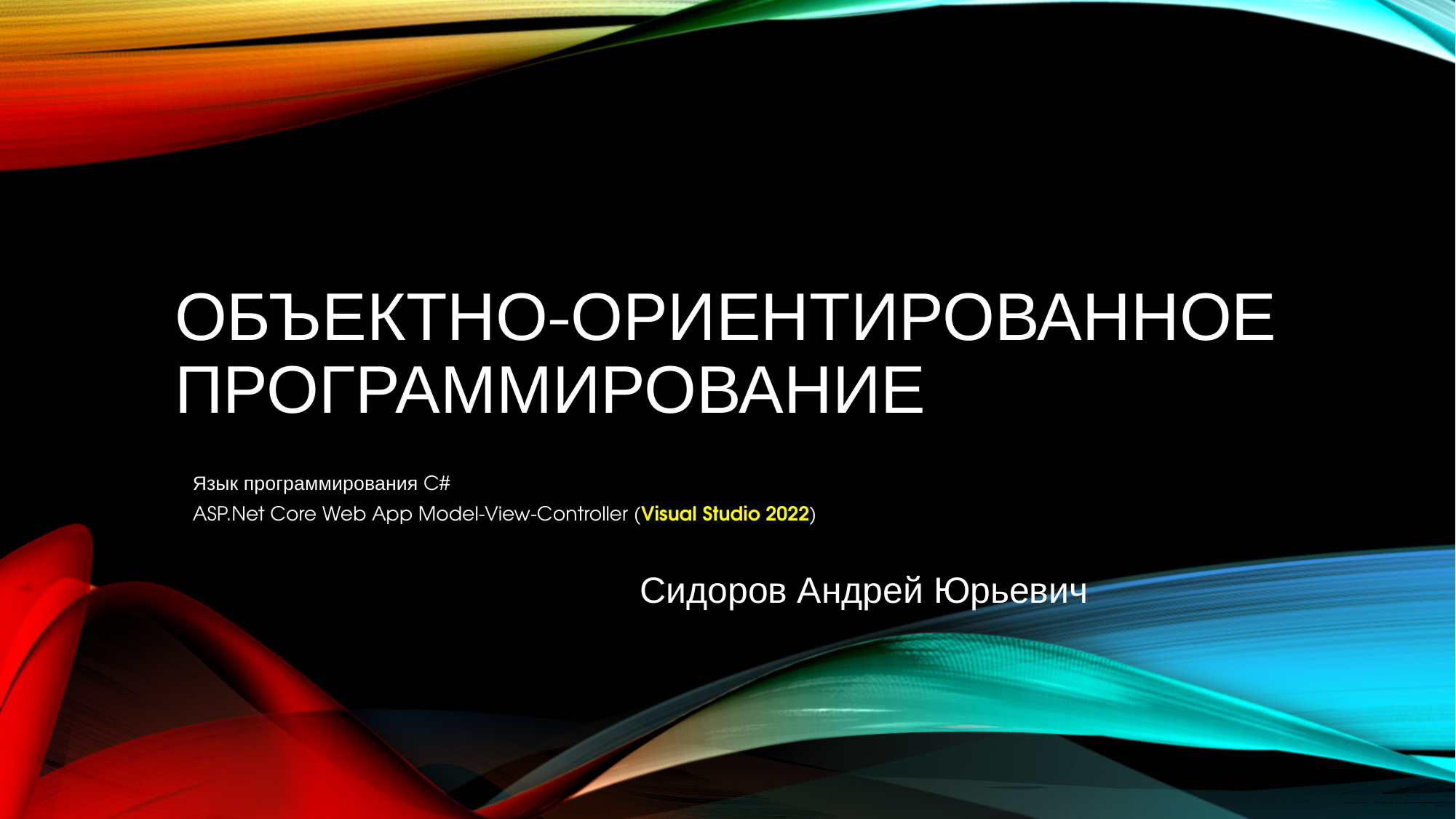

# Объектно-ориентированное программирование
Язык программирования C#
ASP.Net Core Web App Model-View-Controller (Visual Studio 2022)
Сидоров Андрей Юрьевич